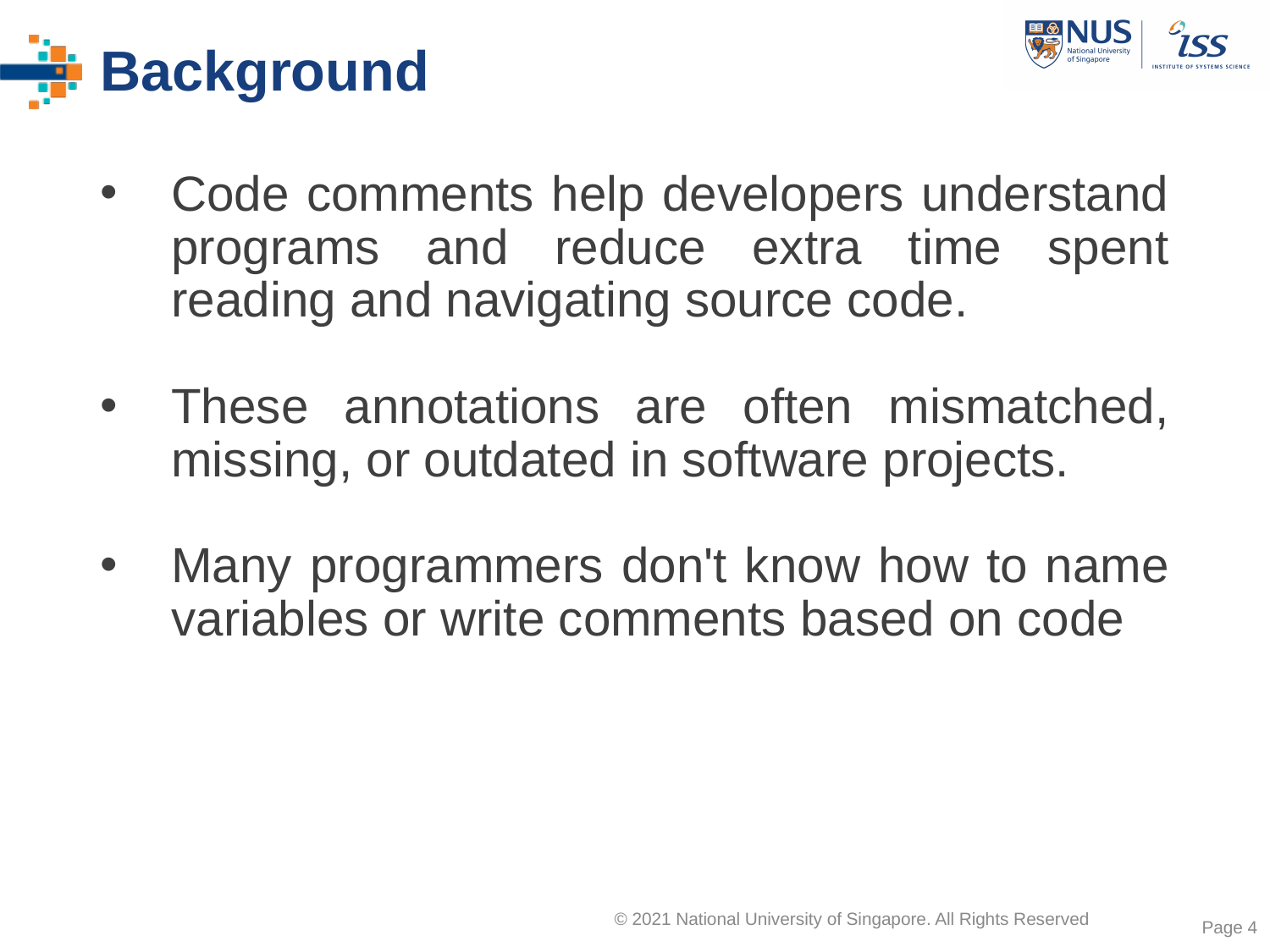

# Background
Code comments help developers understand programs and reduce extra time spent reading and navigating source code.

These annotations are often mismatched, missing, or outdated in software projects.

Many programmers don't know how to name variables or write comments based on code
Page 4